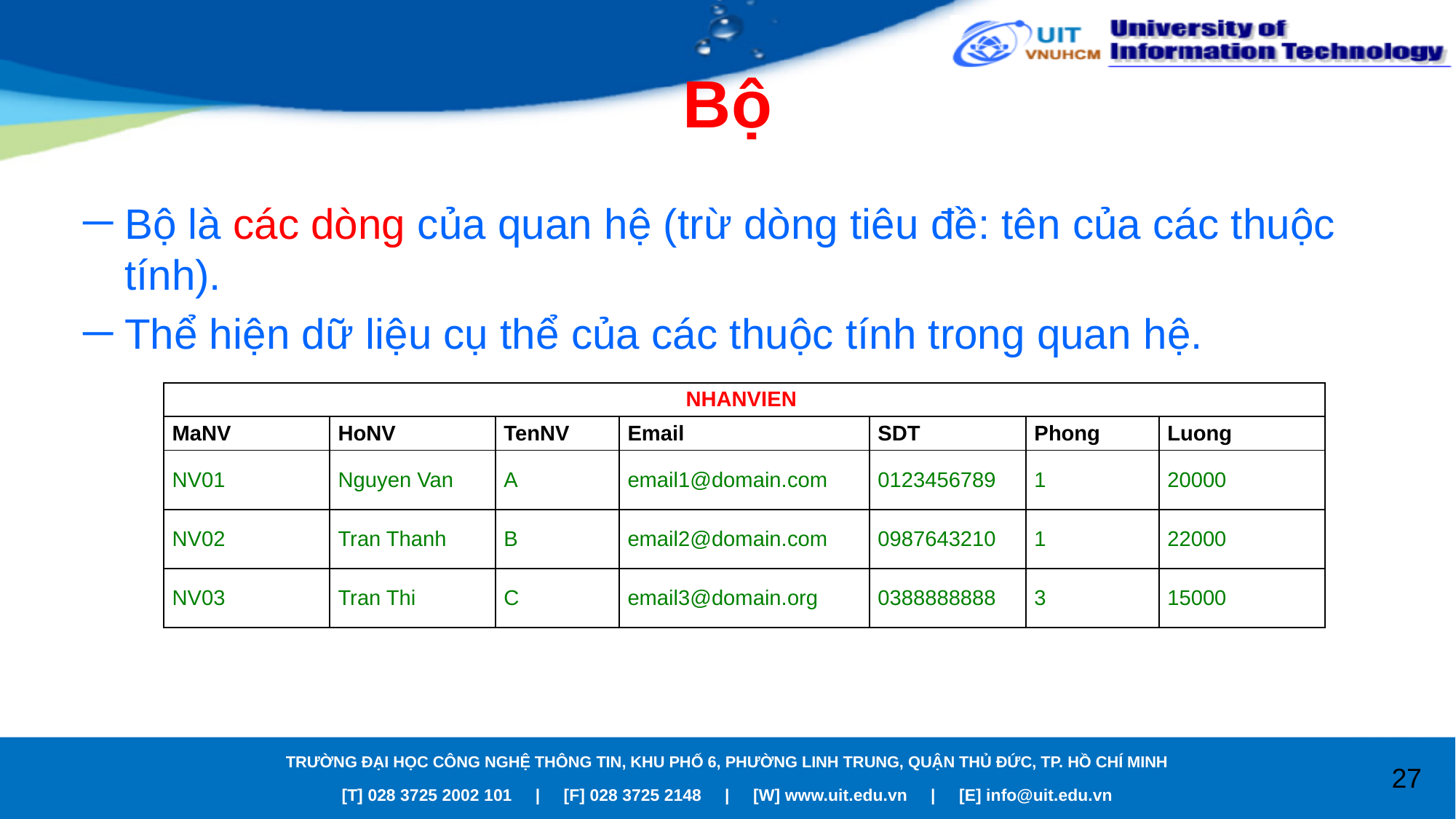

# Bộ
Bộ là các dòng của quan hệ (trừ dòng tiêu đề: tên của các thuộc tính).
Thể hiện dữ liệu cụ thể của các thuộc tính trong quan hệ.

| NHANVIEN |  |  |  |  |  |  |
| --- | --- | --- | --- | --- | --- | --- |
| MaNV | HoNV | TenNV | Email | SDT | Phong | Luong |
| NV01 | Nguyen Van | A | email1@domain.com | 0123456789 | 1 | 20000 |
| NV02 | Tran Thanh | B | email2@domain.com | 0987643210 | 1 | 22000 |
| NV03 | Tran Thi | C | email3@domain.org | 0388888888 | 3 | 15000 |